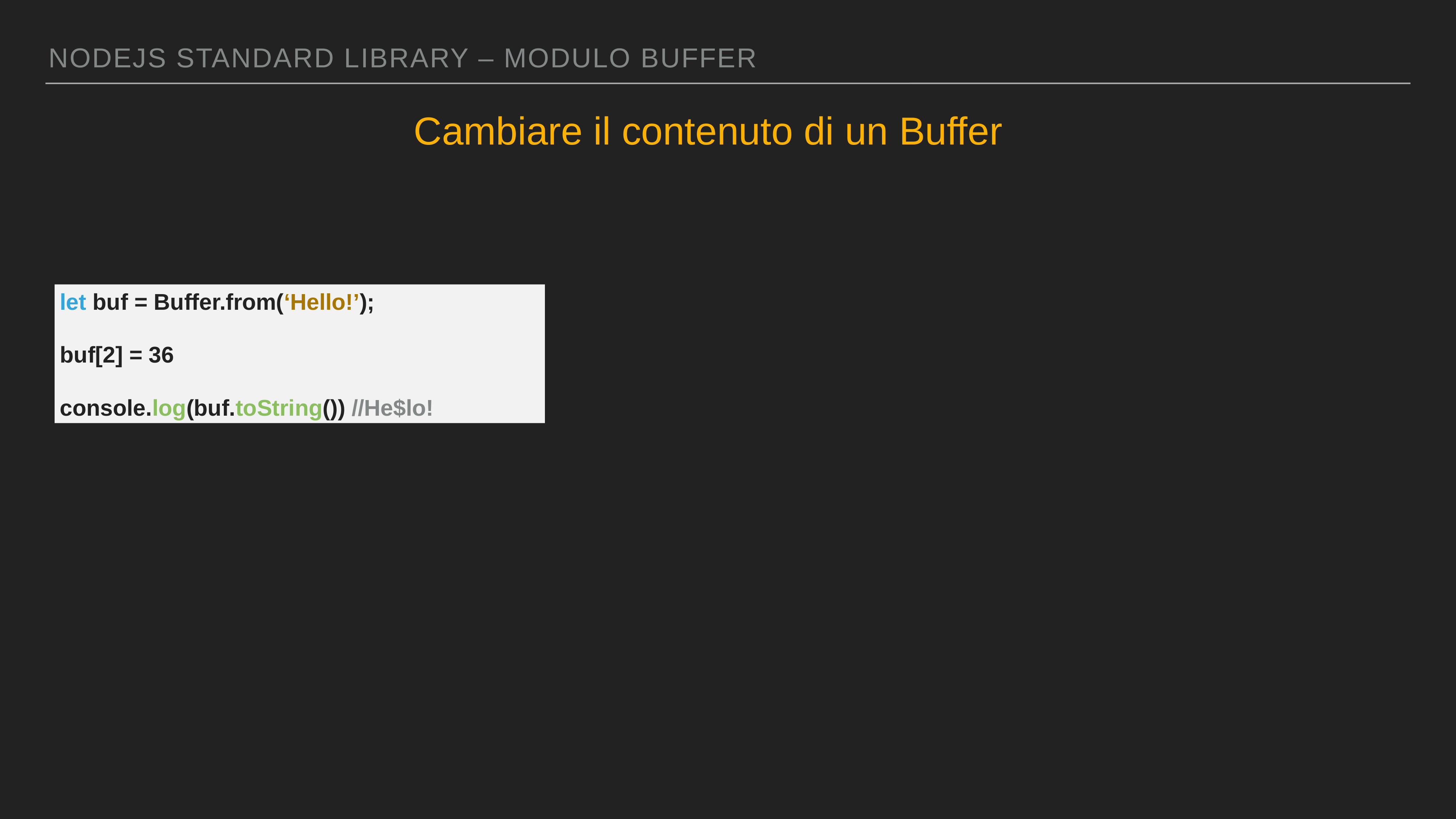

Nodejs standArd library – MODULO BUFFER
Cambiare il contenuto di un Buffer

let buf = Buffer.from(‘Hello!’);
buf[2] = 36
console.log(buf.toString()) //He$lo!